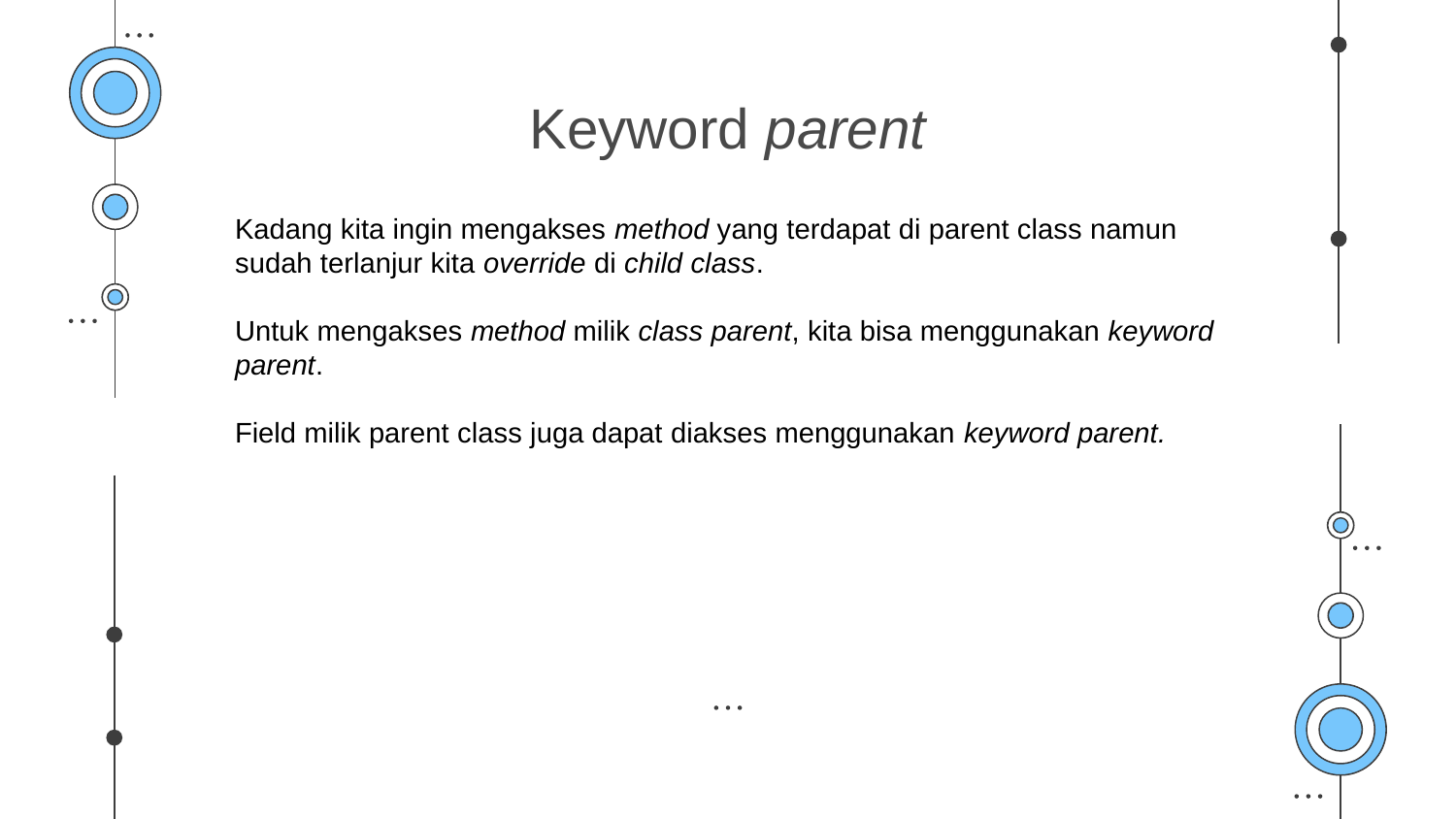

# Keyword parent
Kadang kita ingin mengakses method yang terdapat di parent class namun sudah terlanjur kita override di child class.

Untuk mengakses method milik class parent, kita bisa menggunakan keyword parent.

Field milik parent class juga dapat diakses menggunakan keyword parent.